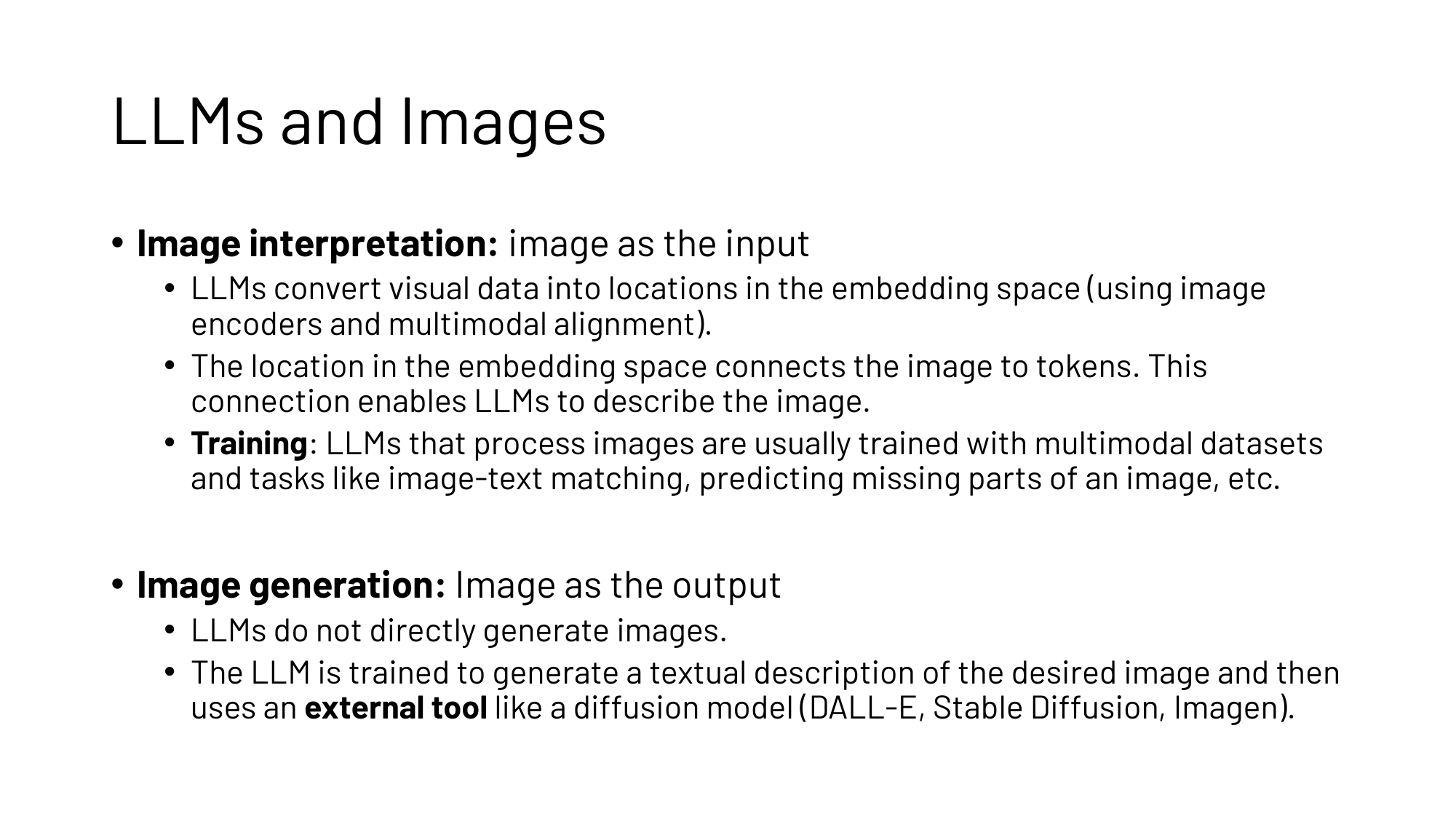

# LLMs and Images
Image interpretation: image as the input
LLMs convert visual data into locations in the embedding space (using image encoders and multimodal alignment).
The location in the embedding space connects the image to tokens. This connection enables LLMs to describe the image.
Training: LLMs that process images are usually trained with multimodal datasets and tasks like image-text matching, predicting missing parts of an image, etc.

Image generation: Image as the output
LLMs do not directly generate images.
The LLM is trained to generate a textual description of the desired image and then uses an external tool like a diffusion model (DALL-E, Stable Diffusion, Imagen).